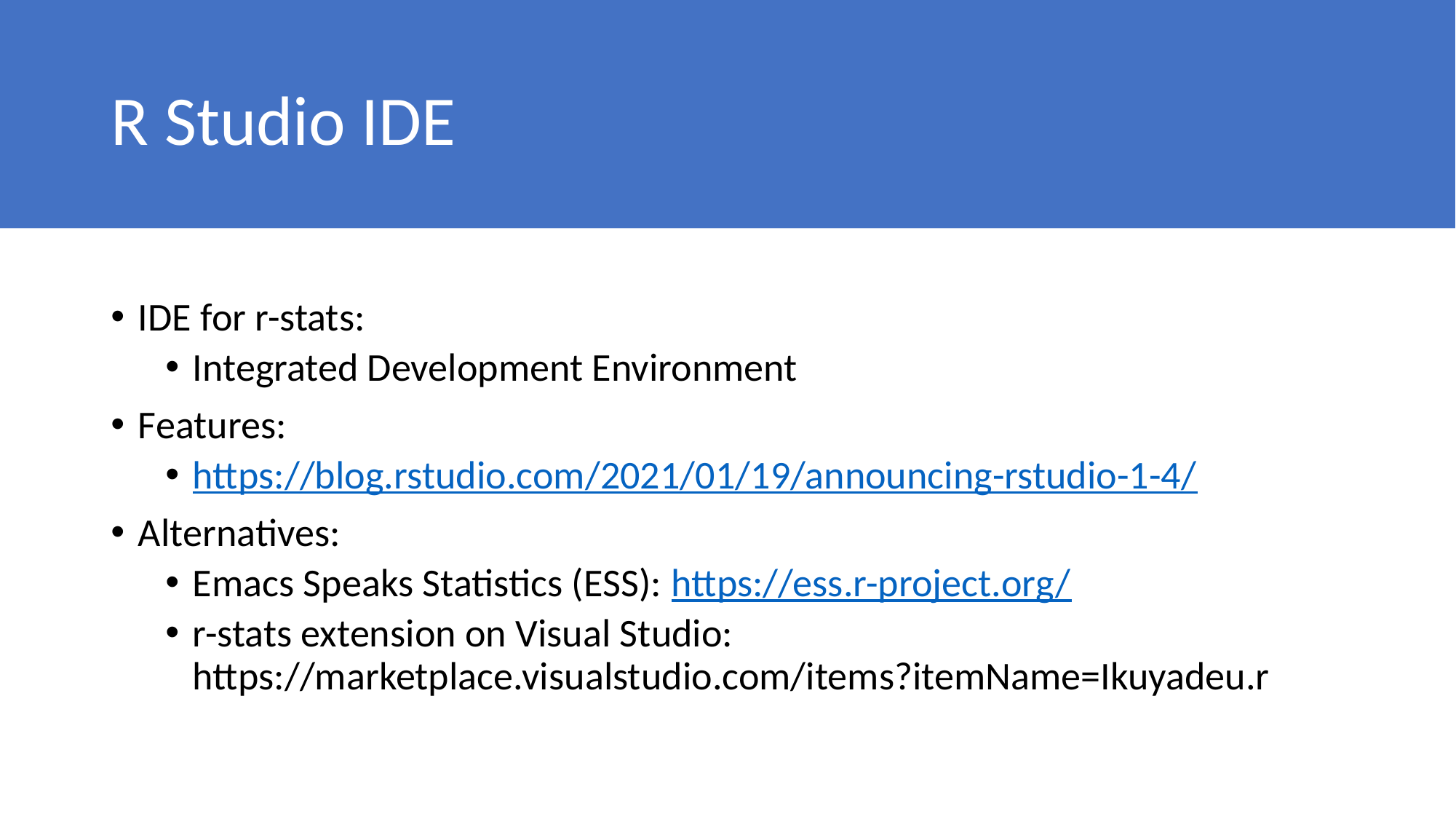

# R Studio IDE
IDE for r-stats:
Integrated Development Environment
Features:
https://blog.rstudio.com/2021/01/19/announcing-rstudio-1-4/
Alternatives:
Emacs Speaks Statistics (ESS): https://ess.r-project.org/
r-stats extension on Visual Studio: https://marketplace.visualstudio.com/items?itemName=Ikuyadeu.r